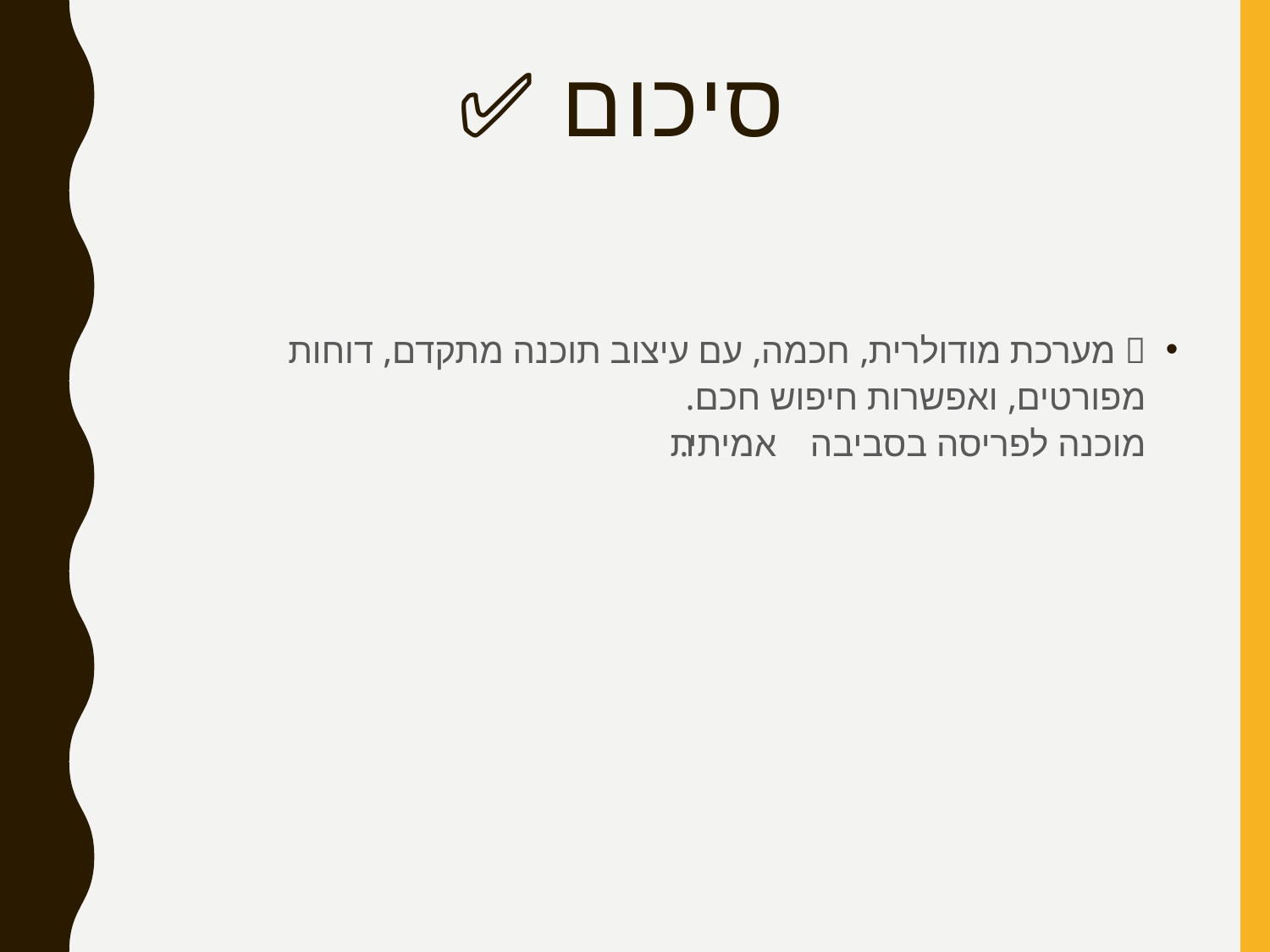

# סיכום ✅
🎉 מערכת מודולרית, חכמה, עם עיצוב תוכנה מתקדם, דוחות מפורטים, ואפשרות חיפוש חכם.
מוכנה לפריסה בסביבה אמיתית. 🚀